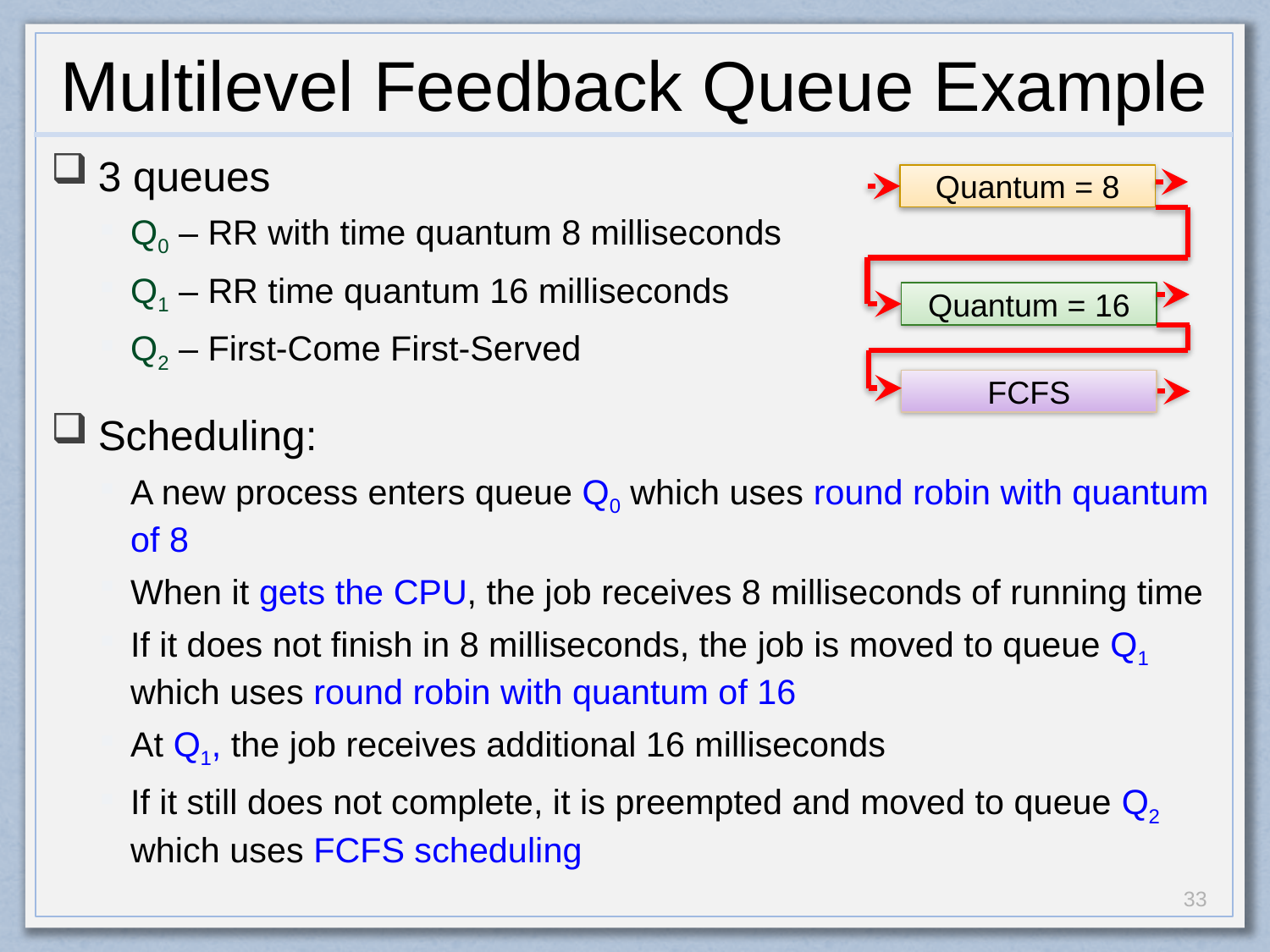

# Multilevel Feedback Queue Example
3 queues
Q0 – RR with time quantum 8 milliseconds
Q1 – RR time quantum 16 milliseconds
Q2 – First-Come First-Served
Scheduling:
A new process enters queue Q0 which uses round robin with quantum of 8
When it gets the CPU, the job receives 8 milliseconds of running time
If it does not finish in 8 milliseconds, the job is moved to queue Q1 which uses round robin with quantum of 16
At Q1, the job receives additional 16 milliseconds
If it still does not complete, it is preempted and moved to queue Q2 which uses FCFS scheduling

Quantum = 8
Quantum = 16
FCFS
33